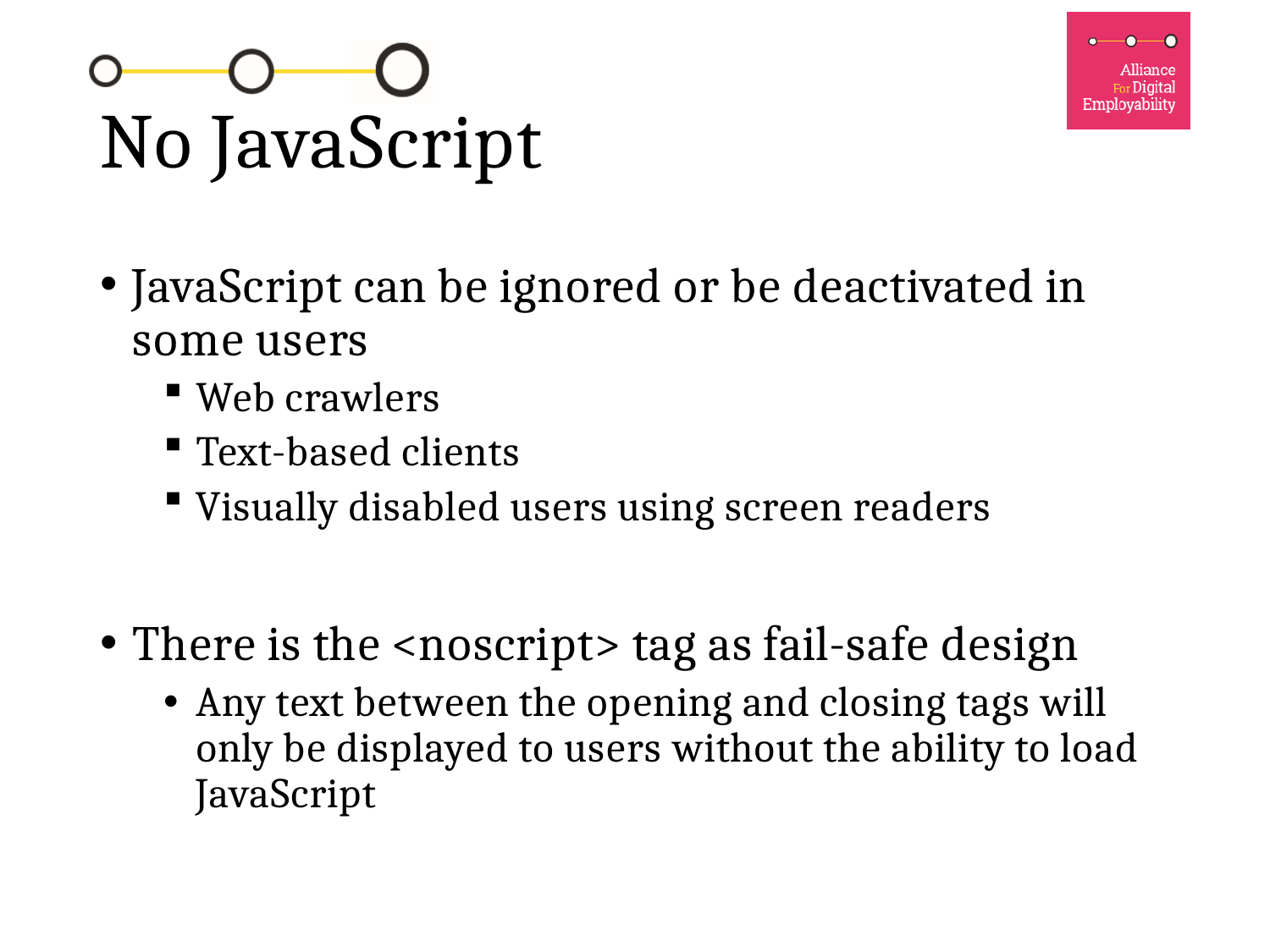

# No JavaScript
JavaScript can be ignored or be deactivated in some users
Web crawlers
Text-based clients
Visually disabled users using screen readers

There is the <noscript> tag as fail-safe design
Any text between the opening and closing tags will only be displayed to users without the ability to load JavaScript